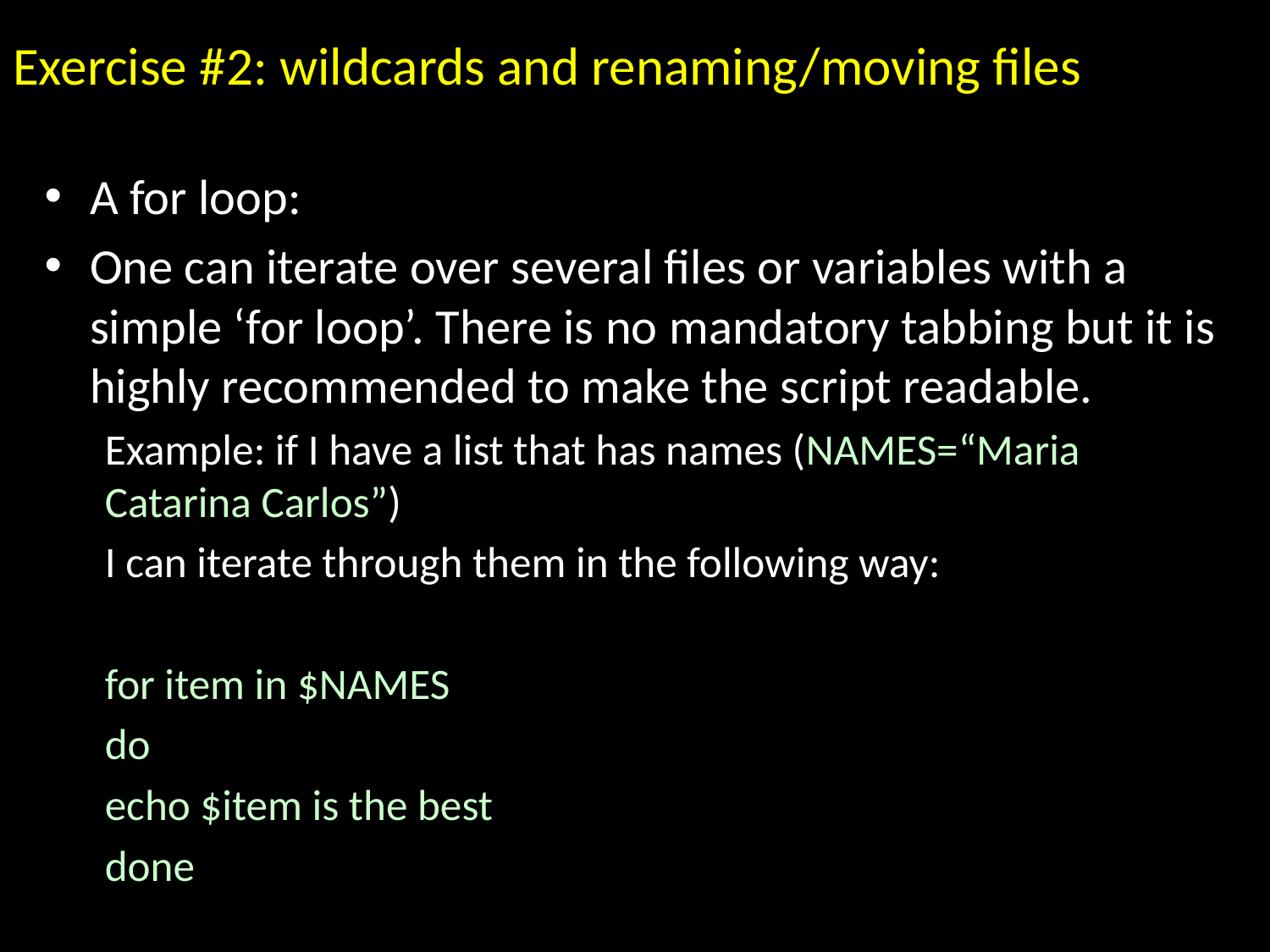

# Exercise #2: wildcards and renaming/moving files
A for loop:
One can iterate over several files or variables with a simple ‘for loop’. There is no mandatory tabbing but it is highly recommended to make the script readable.
Example: if I have a list that has names (NAMES=“Maria Catarina Carlos”)
I can iterate through them in the following way:

for item in $NAMES
do
	echo $item is the best
done